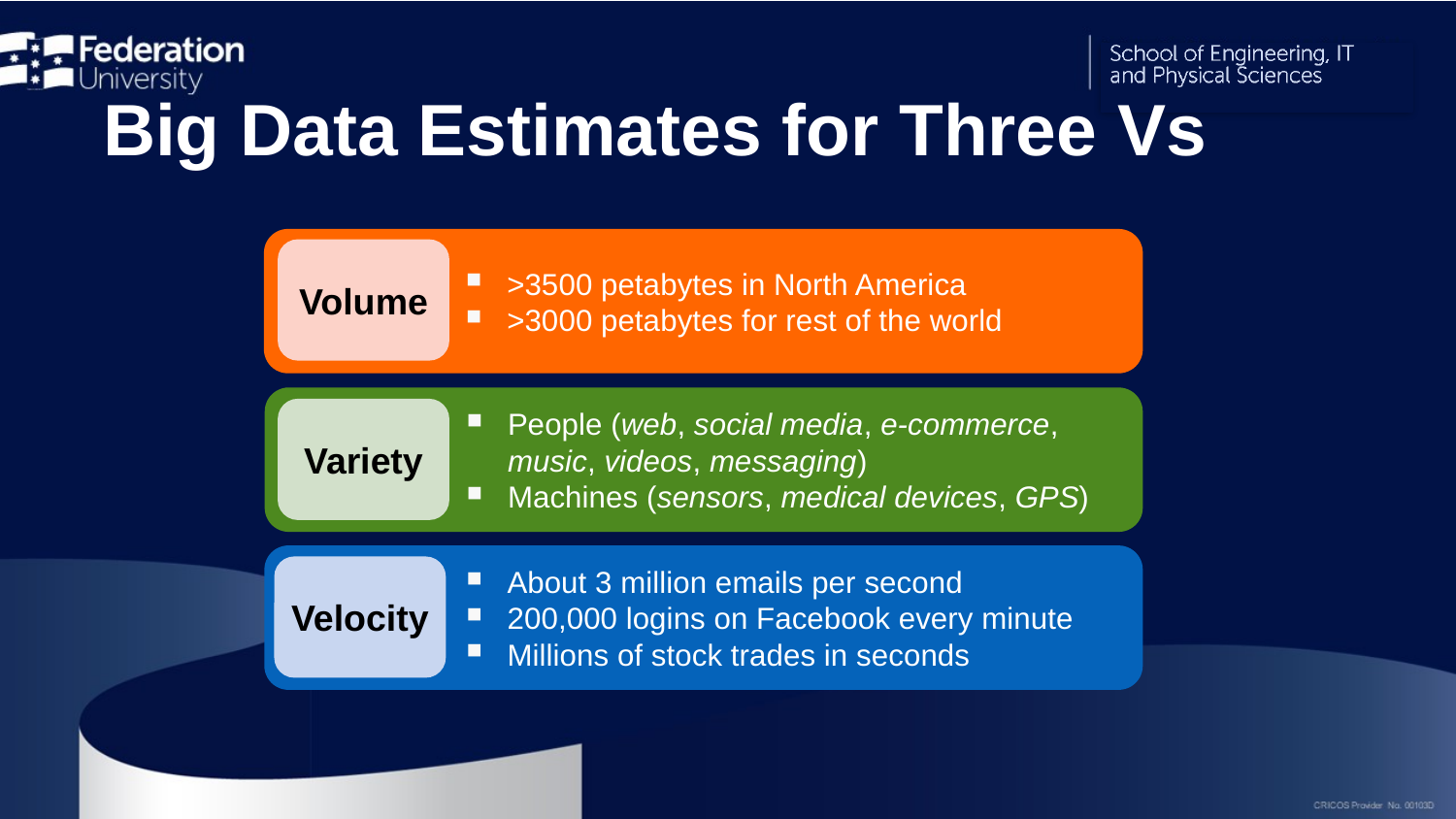

# Big Data Estimates for Three Vs
>3500 petabytes in North America
>3000 petabytes for rest of the world
Volume
People (web, social media, e-commerce,
music, videos, messaging)
Machines (sensors, medical devices, GPS)
Variety
About 3 million emails per second
200,000 logins on Facebook every minute
Millions of stock trades in seconds
Velocity